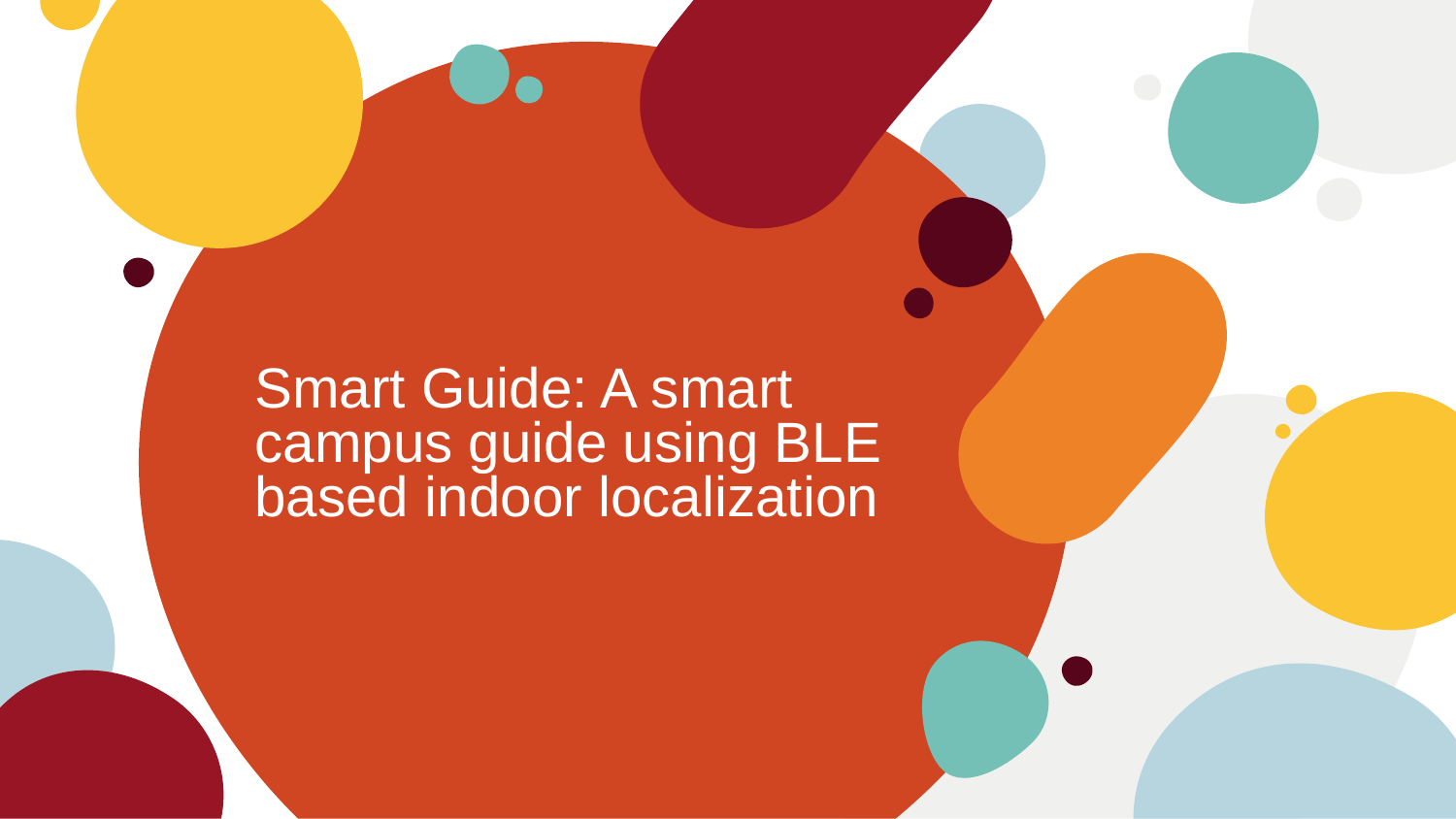

# Smart Guide: A smart campus guide using BLE based indoor localization